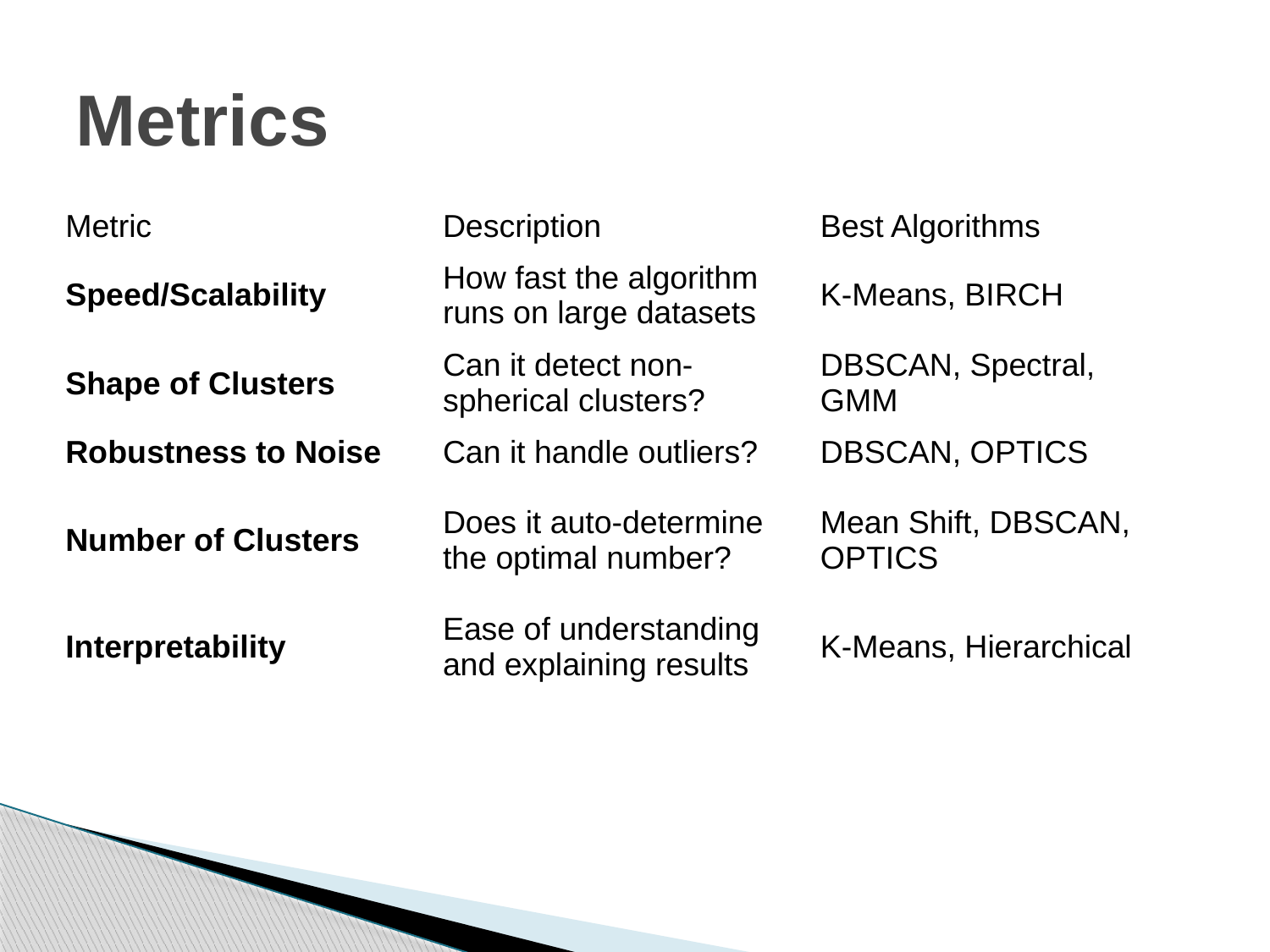

# Metrics
| Metric | Description | Best Algorithms |
| --- | --- | --- |
| Speed/Scalability | How fast the algorithm runs on large datasets | K-Means, BIRCH |
| Shape of Clusters | Can it detect non-spherical clusters? | DBSCAN, Spectral, GMM |
| Robustness to Noise | Can it handle outliers? | DBSCAN, OPTICS |
| Number of Clusters | Does it auto-determine the optimal number? | Mean Shift, DBSCAN, OPTICS |
| Interpretability | Ease of understanding and explaining results | K-Means, Hierarchical |